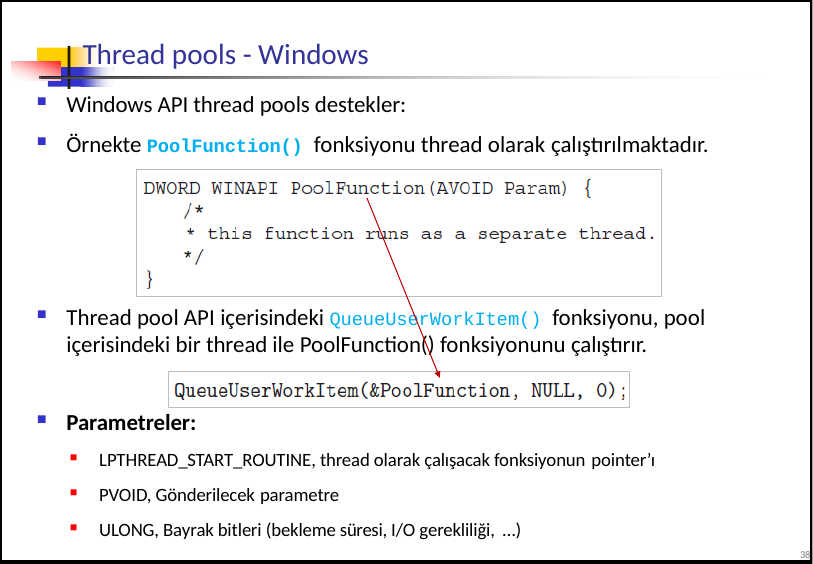

# Thread pools - Windows

Windows API thread pools destekler:
Örnekte PoolFunction() fonksiyonu thread olarak çalıştırılmaktadır.
Thread pool API içerisindeki QueueUserWorkItem() fonksiyonu, pool  içerisindeki bir thread ile PoolFunction() fonksiyonunu çalıştırır.

Parametreler:
LPTHREAD_START_ROUTINE, thread olarak çalışacak fonksiyonun pointer’ı
PVOID, Gönderilecek parametre
ULONG, Bayrak bitleri (bekleme süresi, I/O gerekliliği, …)
38